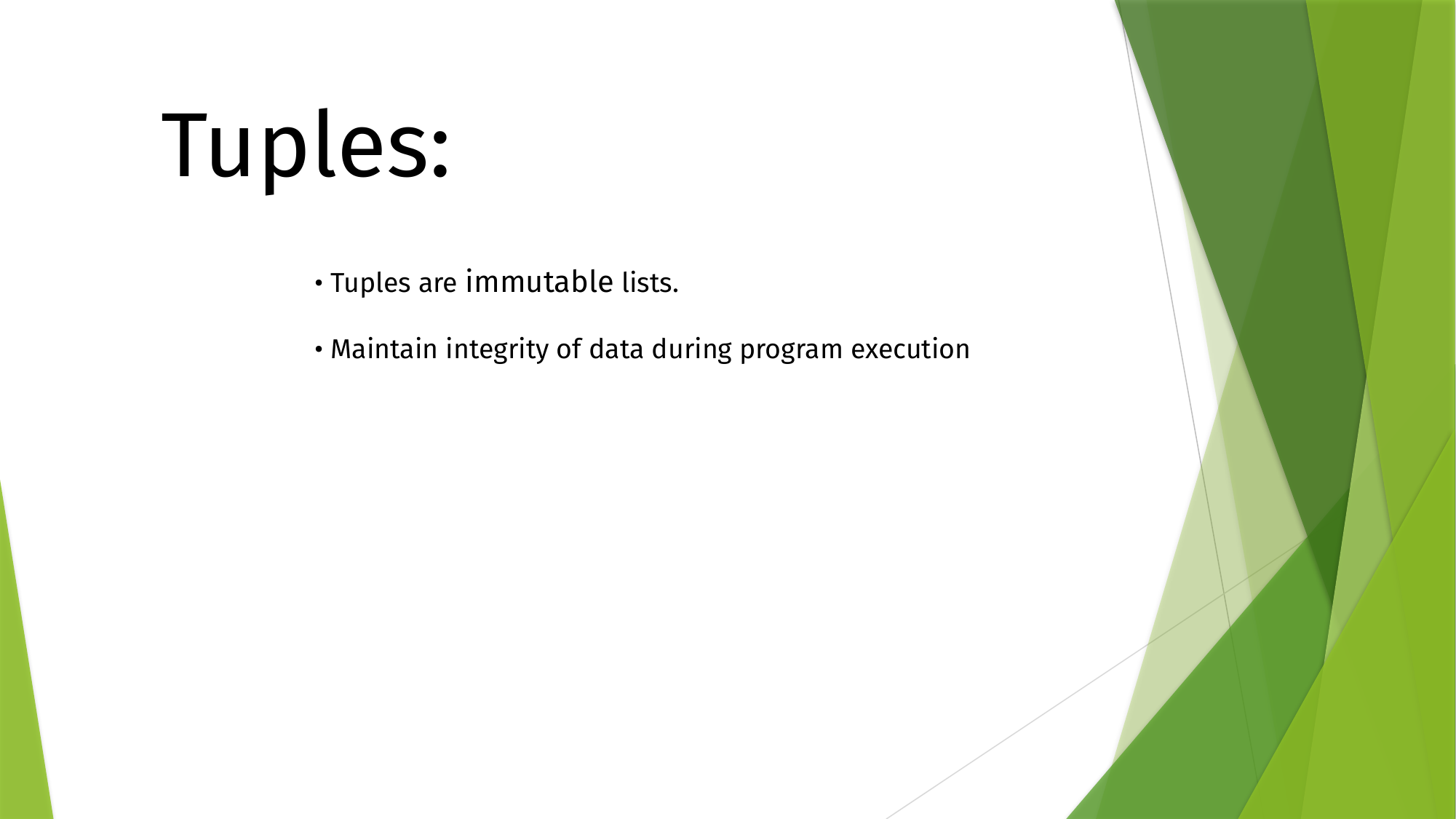

Tuples:
• Tuples are immutable lists.

• Maintain integrity of data during program execution